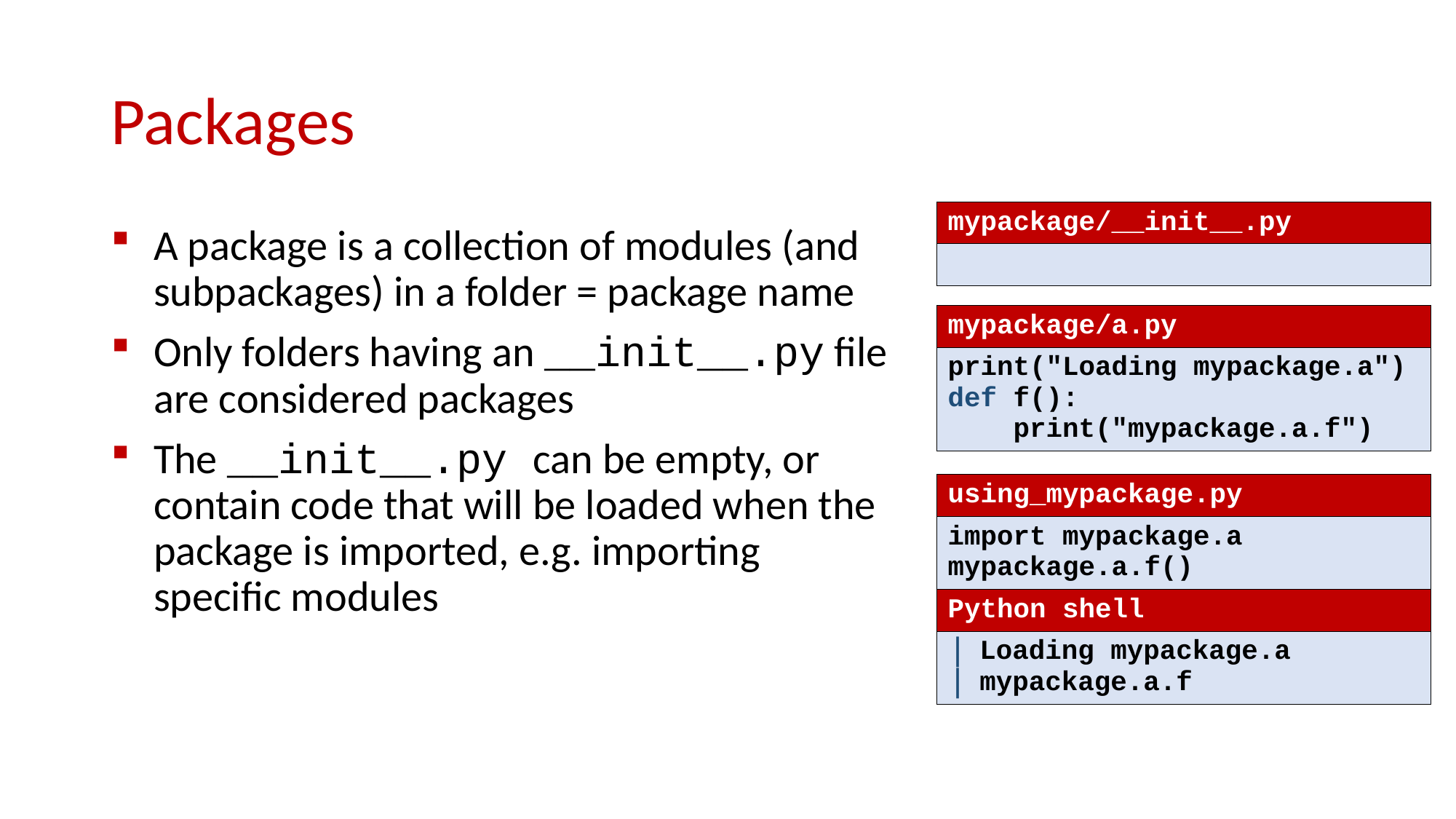

# Packages
| mypackage/\_\_init\_\_.py |
| --- |
|  |
A package is a collection of modules (and subpackages) in a folder = package name
Only folders having an __init__.py file are considered packages
The __init__.py can be empty, or contain code that will be loaded when the package is imported, e.g. importing specific modules
| mypackage/a.py |
| --- |
| print("Loading mypackage.a") def f(): print("mypackage.a.f") |
| using\_mypackage.py |
| --- |
| import mypackage.a mypackage.a.f() |
| Python shell |
| Loading mypackage.a mypackage.a.f |